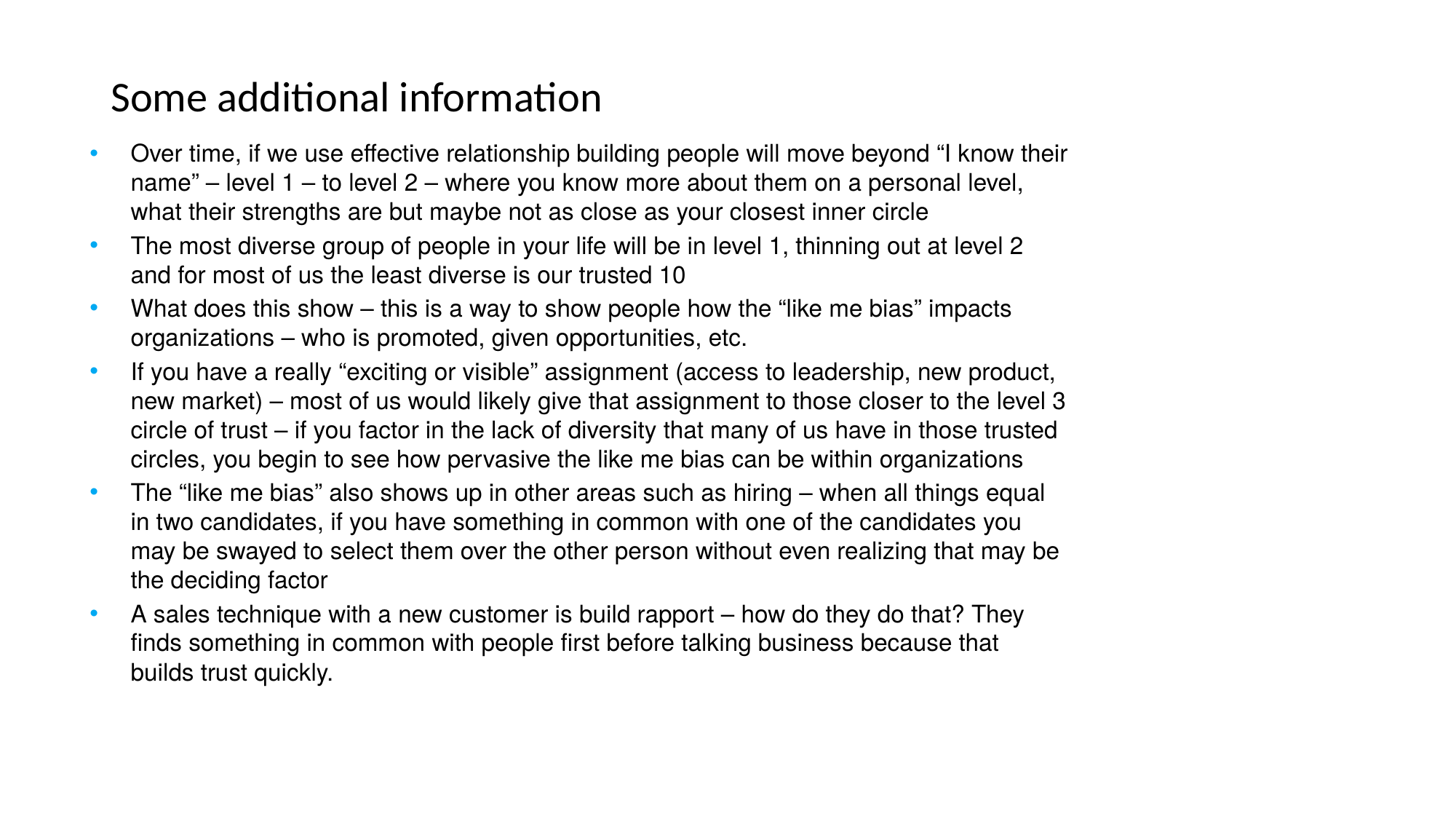

# Some additional information
Over time, if we use effective relationship building people will move beyond “I know their name” – level 1 – to level 2 – where you know more about them on a personal level, what their strengths are but maybe not as close as your closest inner circle
The most diverse group of people in your life will be in level 1, thinning out at level 2 and for most of us the least diverse is our trusted 10
What does this show – this is a way to show people how the “like me bias” impacts organizations – who is promoted, given opportunities, etc.
If you have a really “exciting or visible” assignment (access to leadership, new product, new market) – most of us would likely give that assignment to those closer to the level 3 circle of trust – if you factor in the lack of diversity that many of us have in those trusted circles, you begin to see how pervasive the like me bias can be within organizations
The “like me bias” also shows up in other areas such as hiring – when all things equal in two candidates, if you have something in common with one of the candidates you may be swayed to select them over the other person without even realizing that may be the deciding factor
A sales technique with a new customer is build rapport – how do they do that? They finds something in common with people first before talking business because that builds trust quickly.